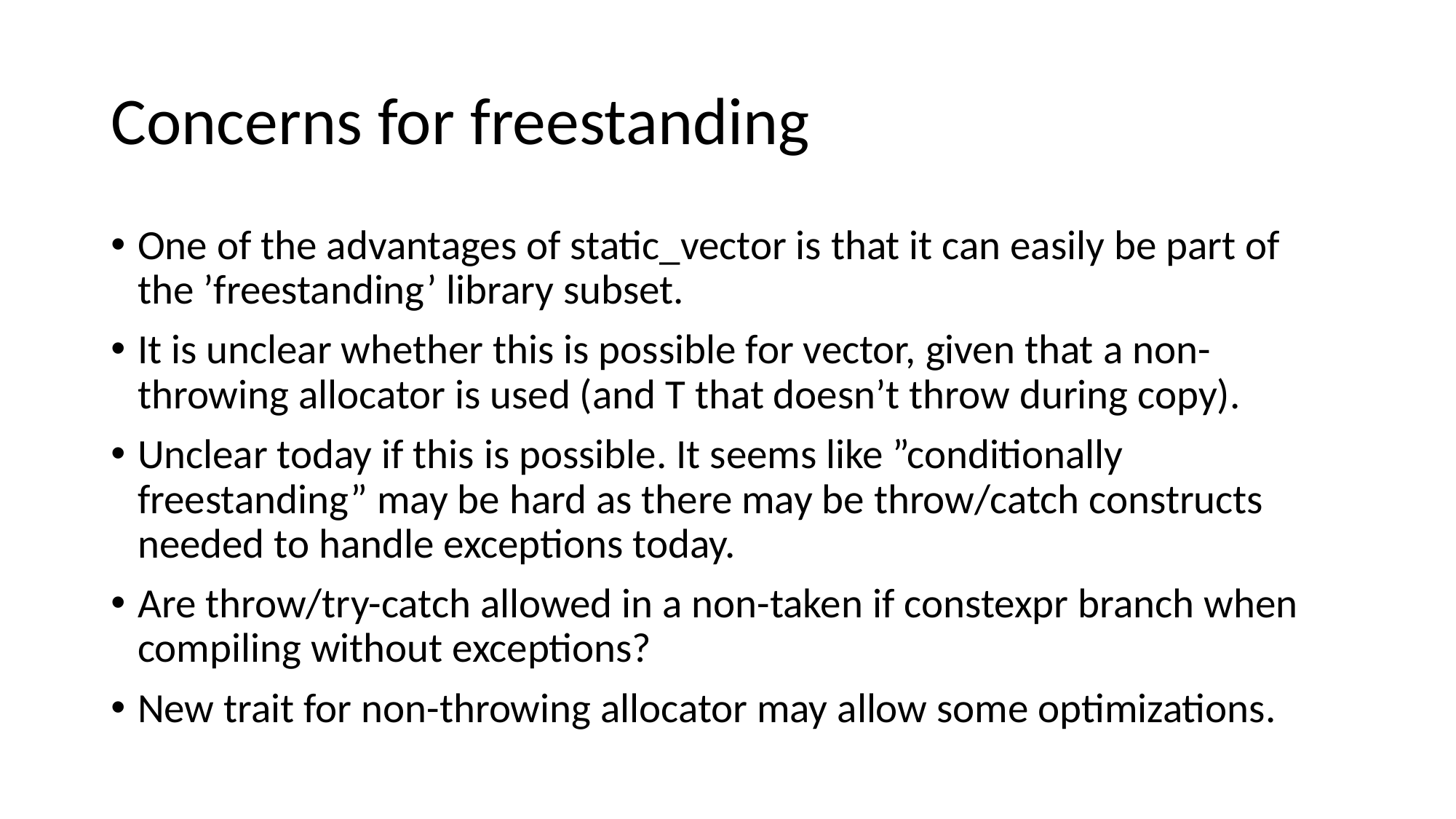

# Concerns for freestanding
One of the advantages of static_vector is that it can easily be part of the ’freestanding’ library subset.
It is unclear whether this is possible for vector, given that a non-throwing allocator is used (and T that doesn’t throw during copy).
Unclear today if this is possible. It seems like ”conditionally freestanding” may be hard as there may be throw/catch constructs needed to handle exceptions today.
Are throw/try-catch allowed in a non-taken if constexpr branch when compiling without exceptions?
New trait for non-throwing allocator may allow some optimizations.